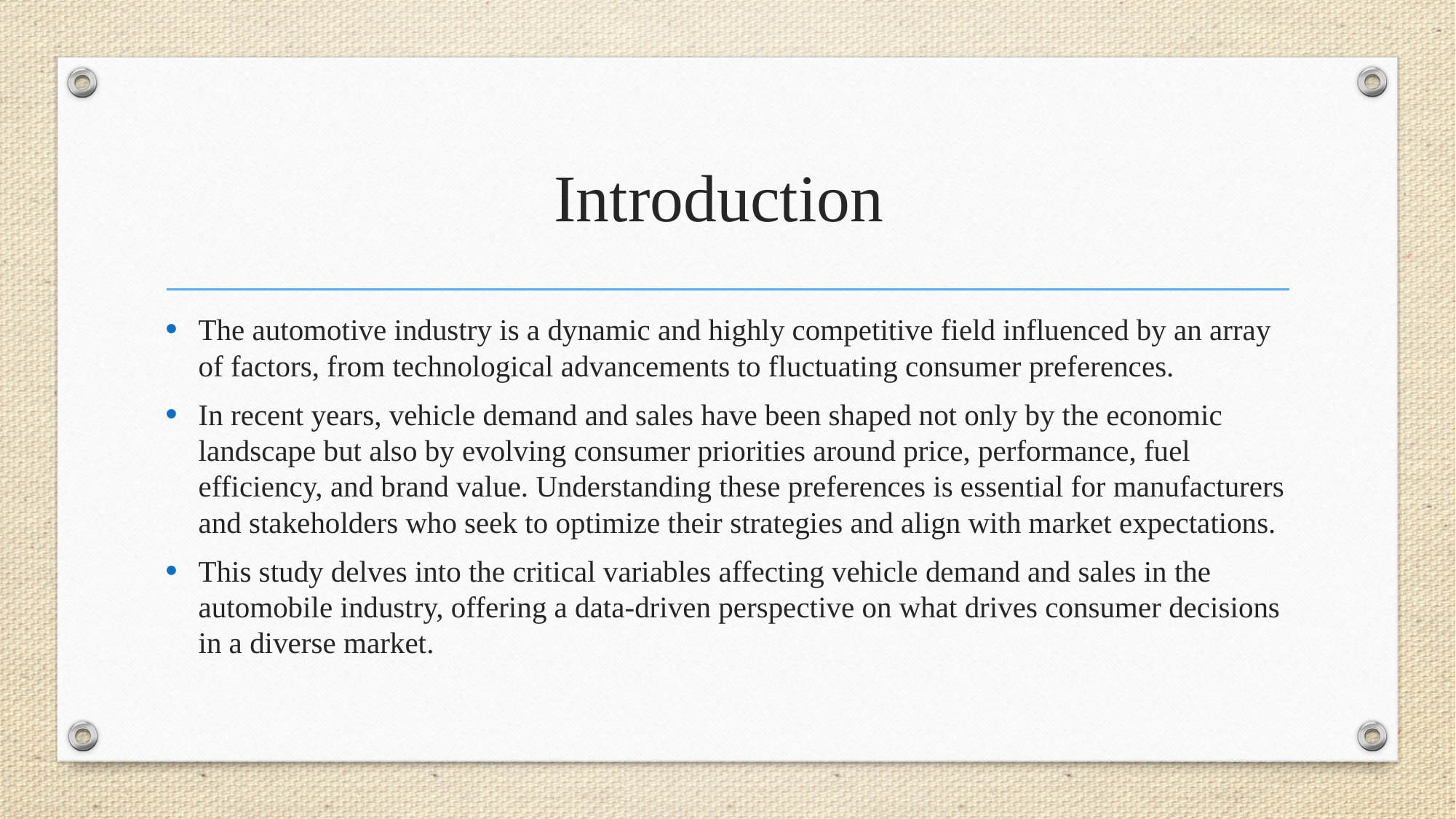

# Introduction
The automotive industry is a dynamic and highly competitive field influenced by an array of factors, from technological advancements to fluctuating consumer preferences.
In recent years, vehicle demand and sales have been shaped not only by the economic landscape but also by evolving consumer priorities around price, performance, fuel efficiency, and brand value. Understanding these preferences is essential for manufacturers and stakeholders who seek to optimize their strategies and align with market expectations.
This study delves into the critical variables affecting vehicle demand and sales in the automobile industry, offering a data-driven perspective on what drives consumer decisions in a diverse market.